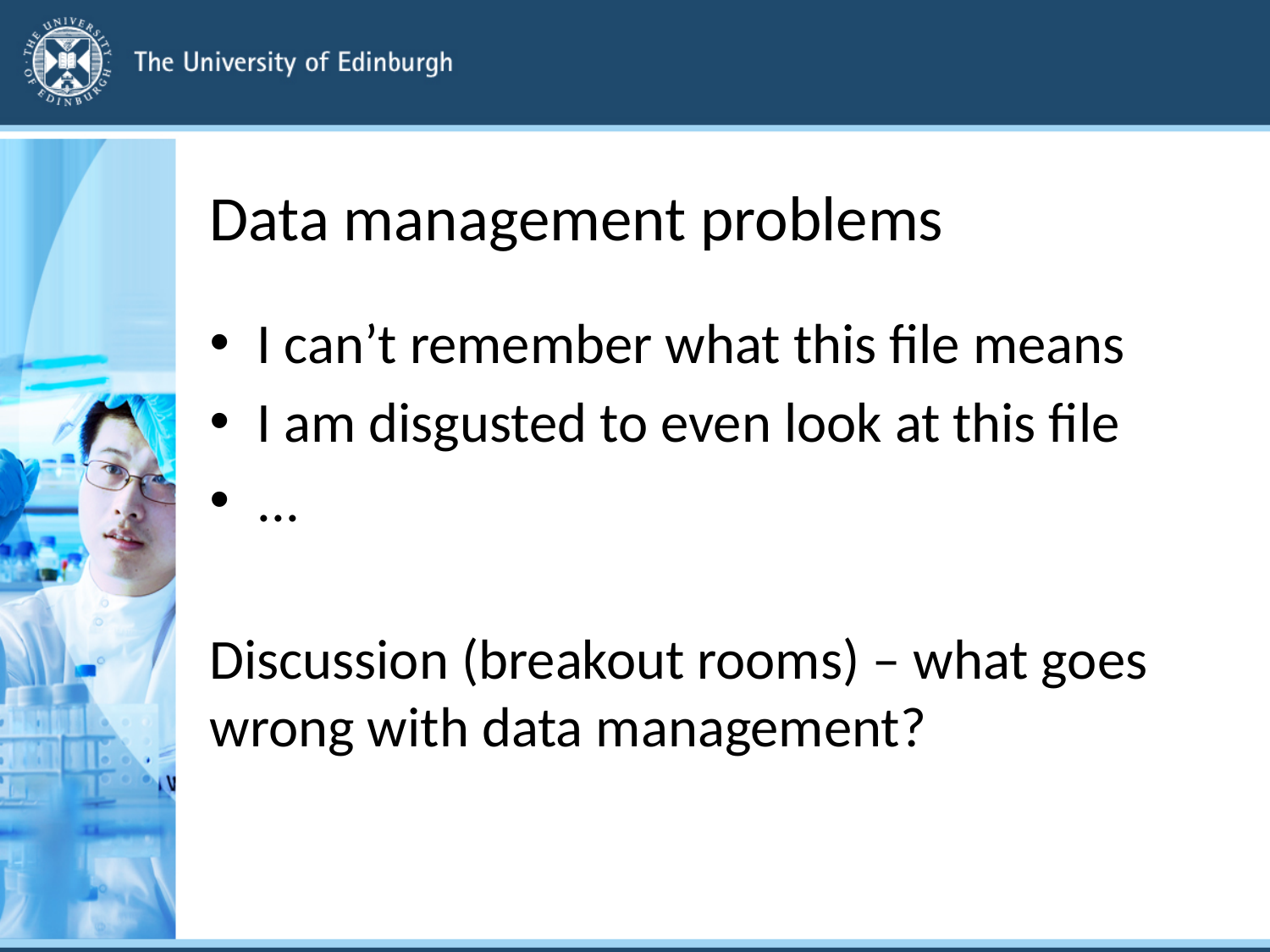

# Data management problems
I can’t remember what this file means
I am disgusted to even look at this file
...

Discussion (breakout rooms) – what goes wrong with data management?